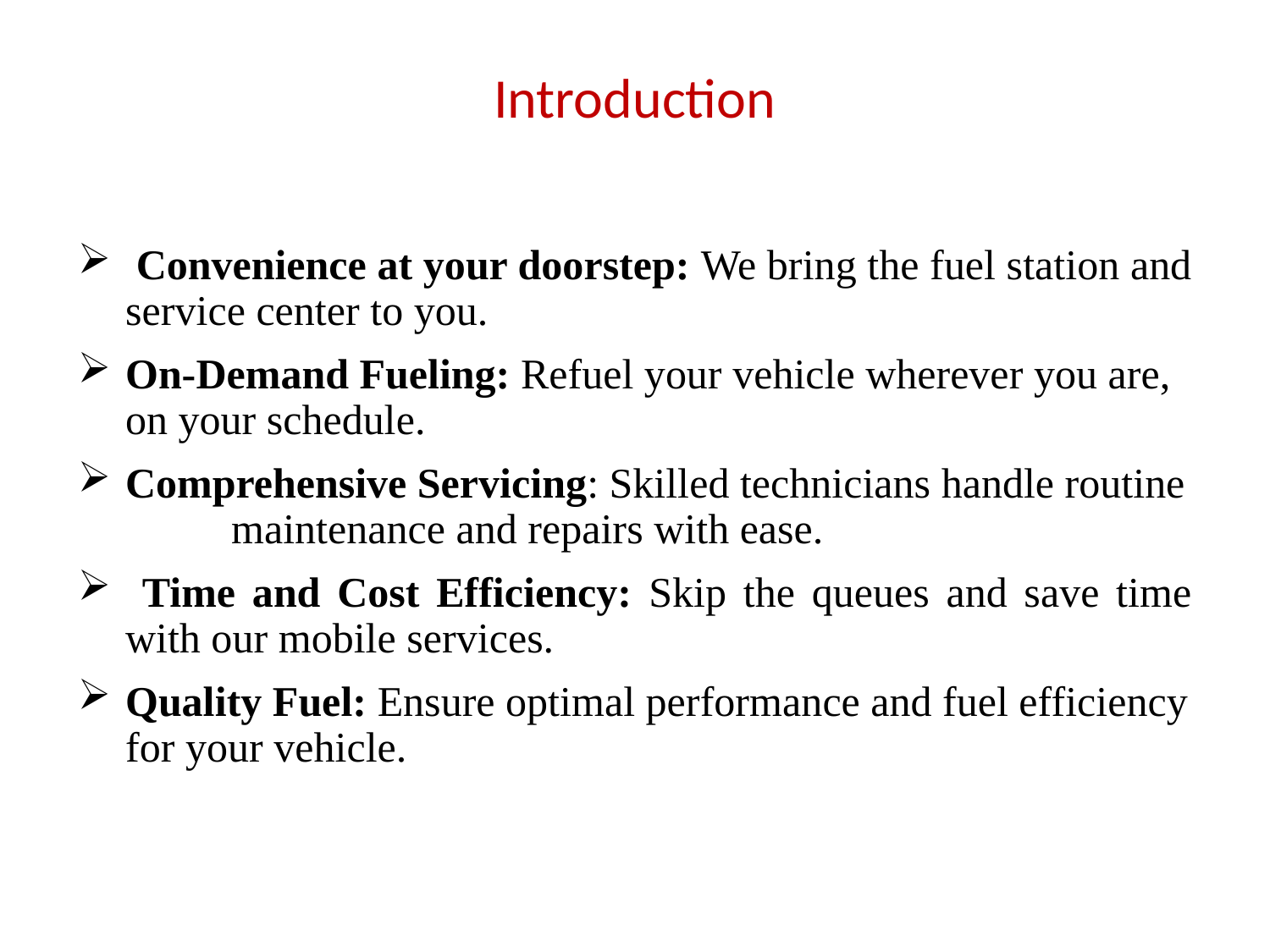

# Introduction

 Convenience at your doorstep: We bring the fuel station and service center to you.
On-Demand Fueling: Refuel your vehicle wherever you are, on your schedule.
Comprehensive Servicing: Skilled technicians handle routine           maintenance and repairs with ease.
 Time and Cost Efficiency: Skip the queues and save time with our mobile services.
Quality Fuel: Ensure optimal performance and fuel efficiency for your vehicle.